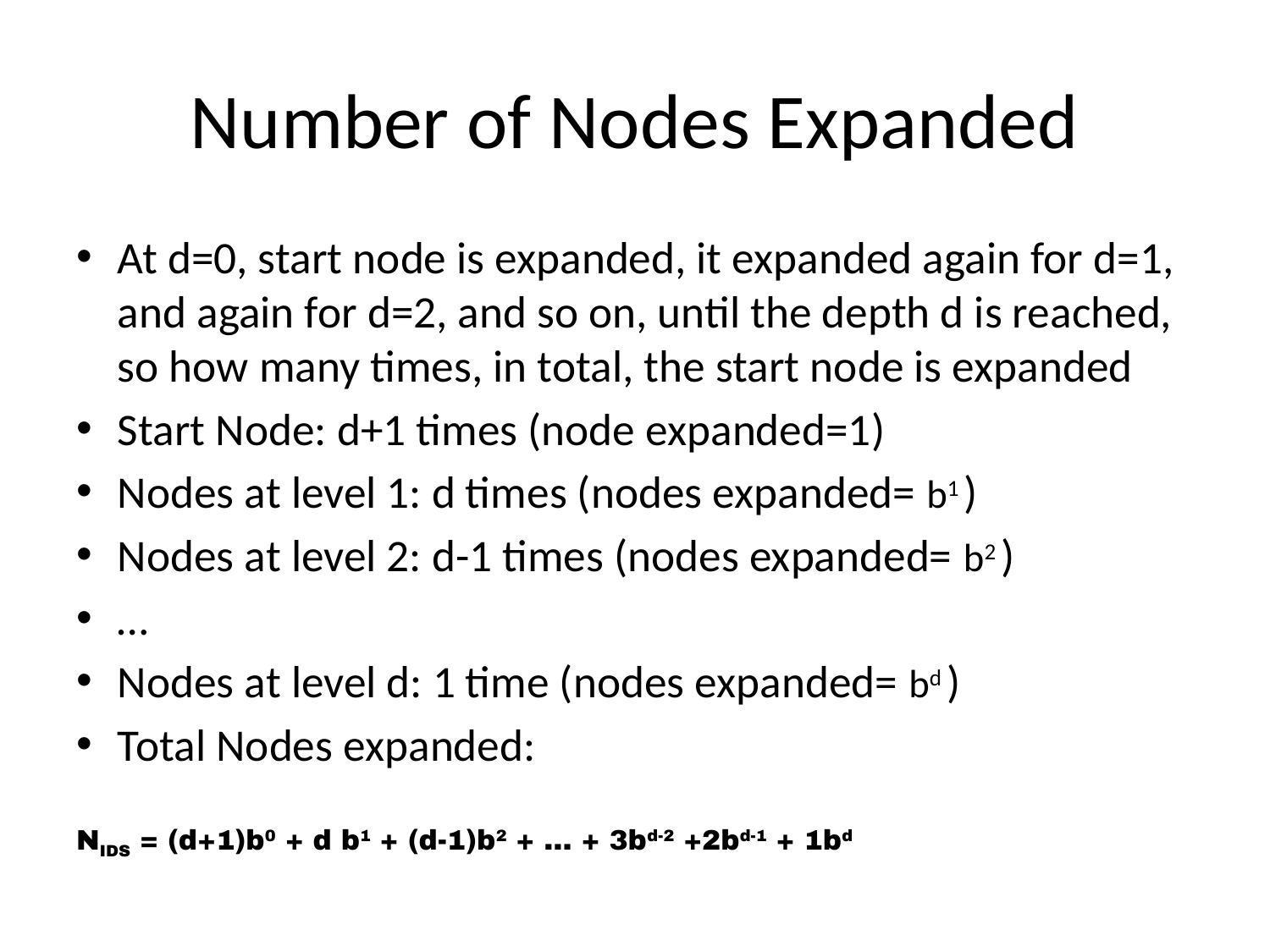

# Number of Nodes Expanded
At d=0, start node is expanded, it expanded again for d=1, and again for d=2, and so on, until the depth d is reached, so how many times, in total, the start node is expanded
Start Node: d+1 times (node expanded=1)
Nodes at level 1: d times (nodes expanded= b1 )
Nodes at level 2: d-1 times (nodes expanded= b2 )
…
Nodes at level d: 1 time (nodes expanded= bd )
Total Nodes expanded:

NIDS = (d+1)b0 + d b1 + (d-1)b2 + … + 3bd-2 +2bd-1 + 1bd